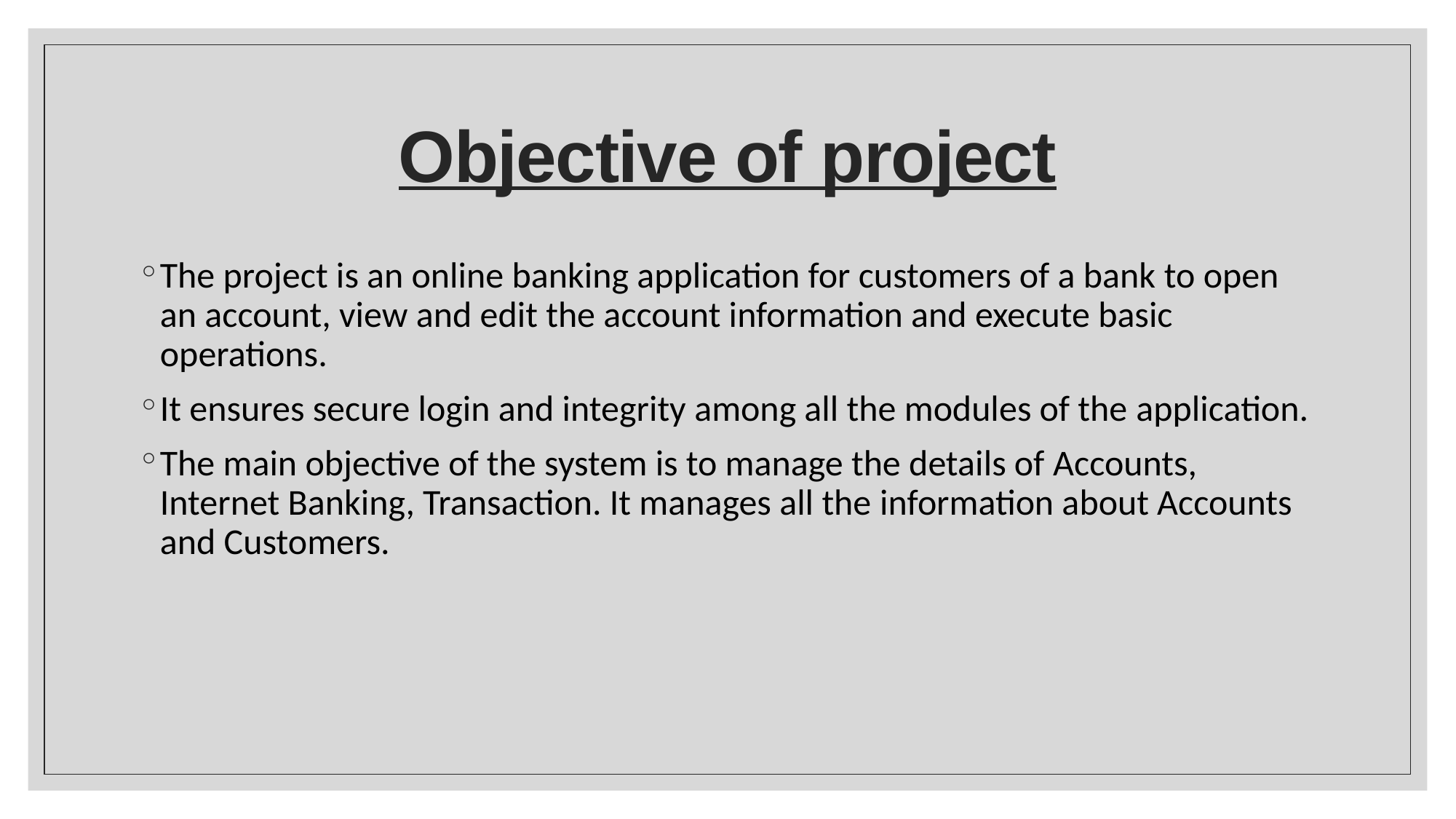

# Objective of project
The project is an online banking application for customers of a bank to open an account, view and edit the account information and execute basic operations.
It ensures secure login and integrity among all the modules of the application.
The main objective of the system is to manage the details of Accounts, Internet Banking, Transaction. It manages all the information about Accounts and Customers.